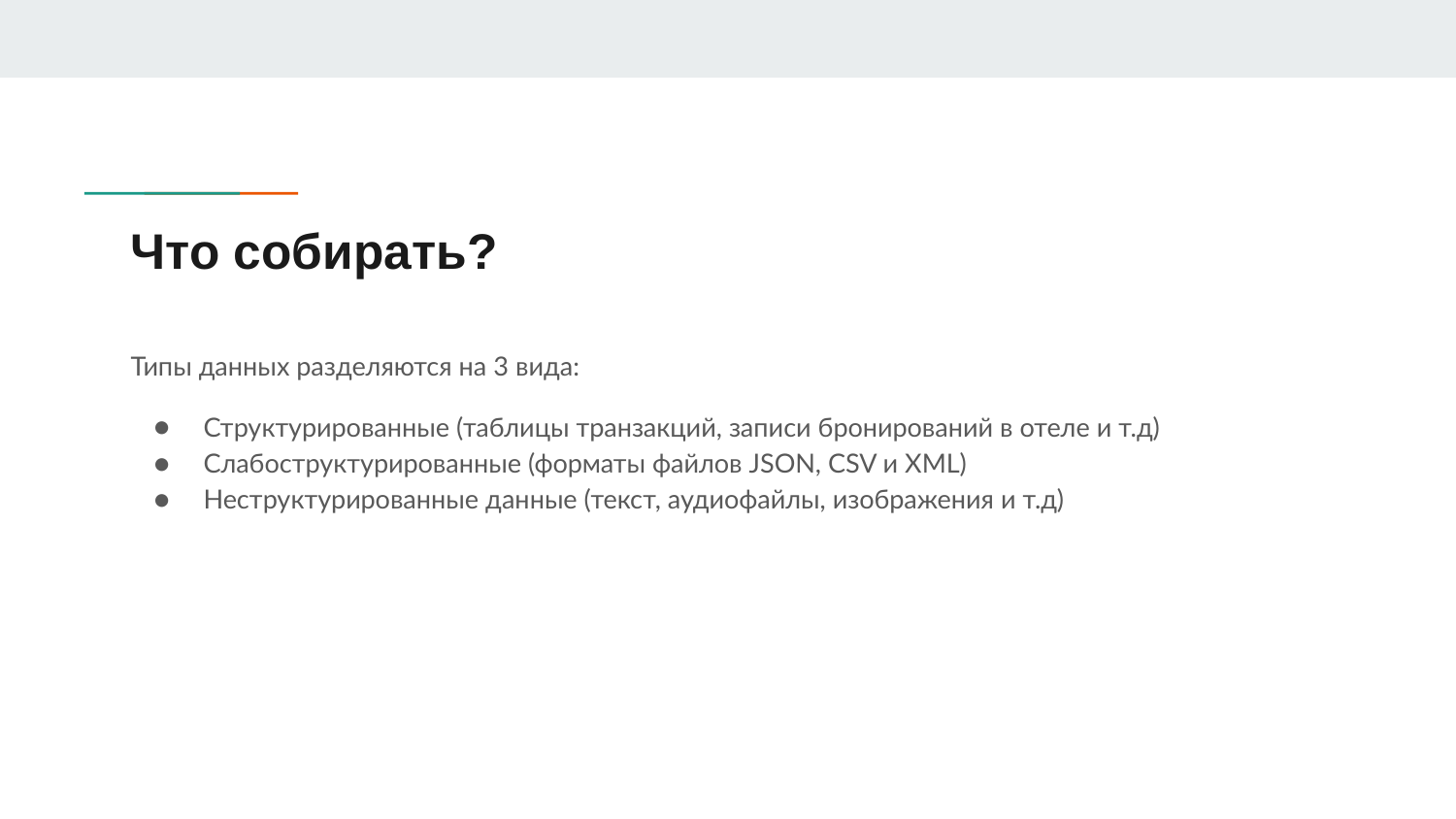

# Что собирать?
Типы данных разделяются на 3 вида:
Структурированные (таблицы транзакций, записи бронирований в отеле и т.д)
Слабоструктурированные (форматы файлов JSON, CSV и XML)
Неструктурированные данные (текст, аудиофайлы, изображения и т.д)